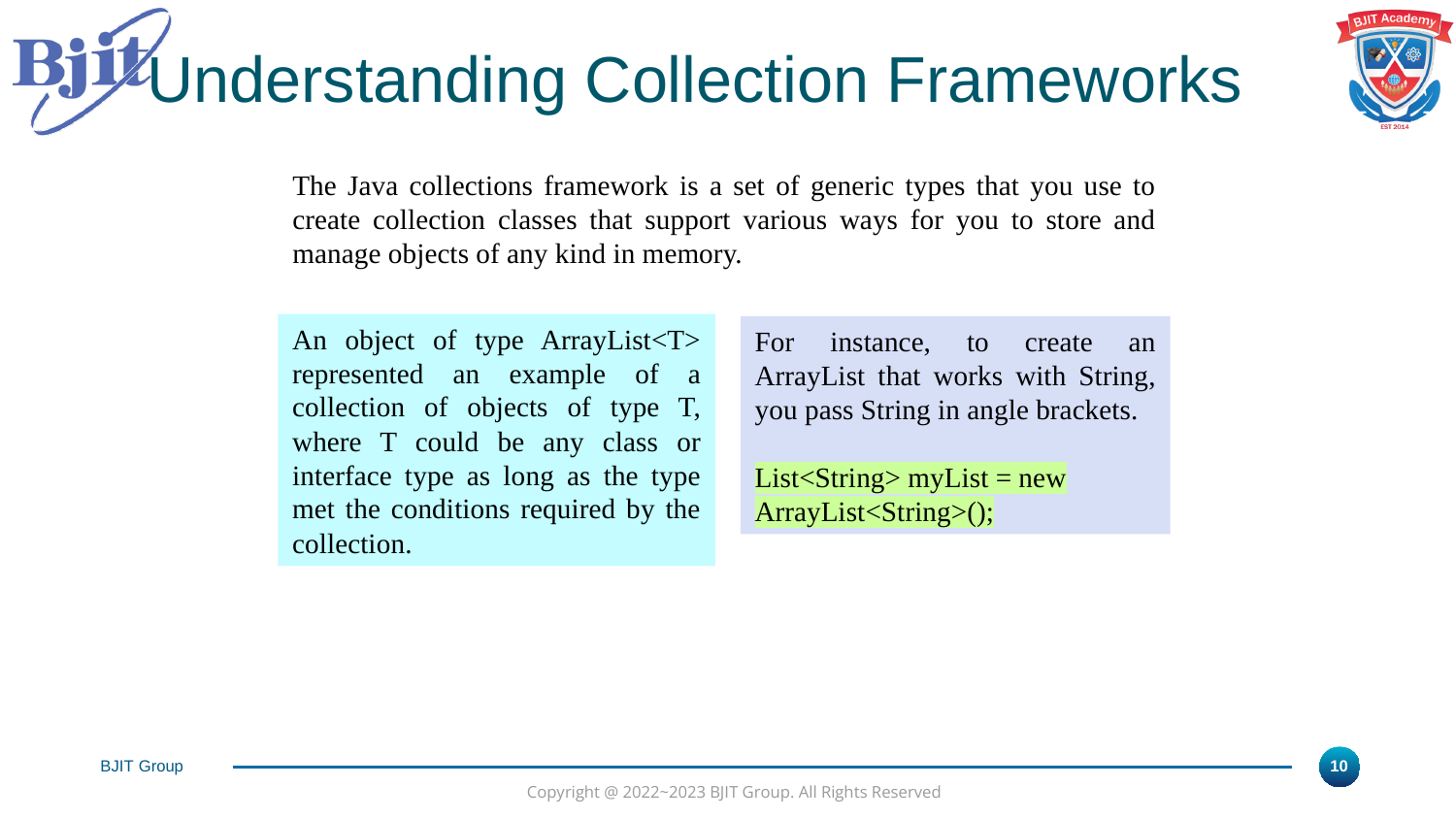

Understanding Collection Frameworks
The Java collections framework is a set of generic types that you use to create collection classes that support various ways for you to store and manage objects of any kind in memory.
An object of type ArrayList<T> represented an example of a collection of objects of type T, where T could be any class or interface type as long as the type met the conditions required by the collection.
For instance, to create an ArrayList that works with String, you pass String in angle brackets.

List<String> myList = new ArrayList<String>();